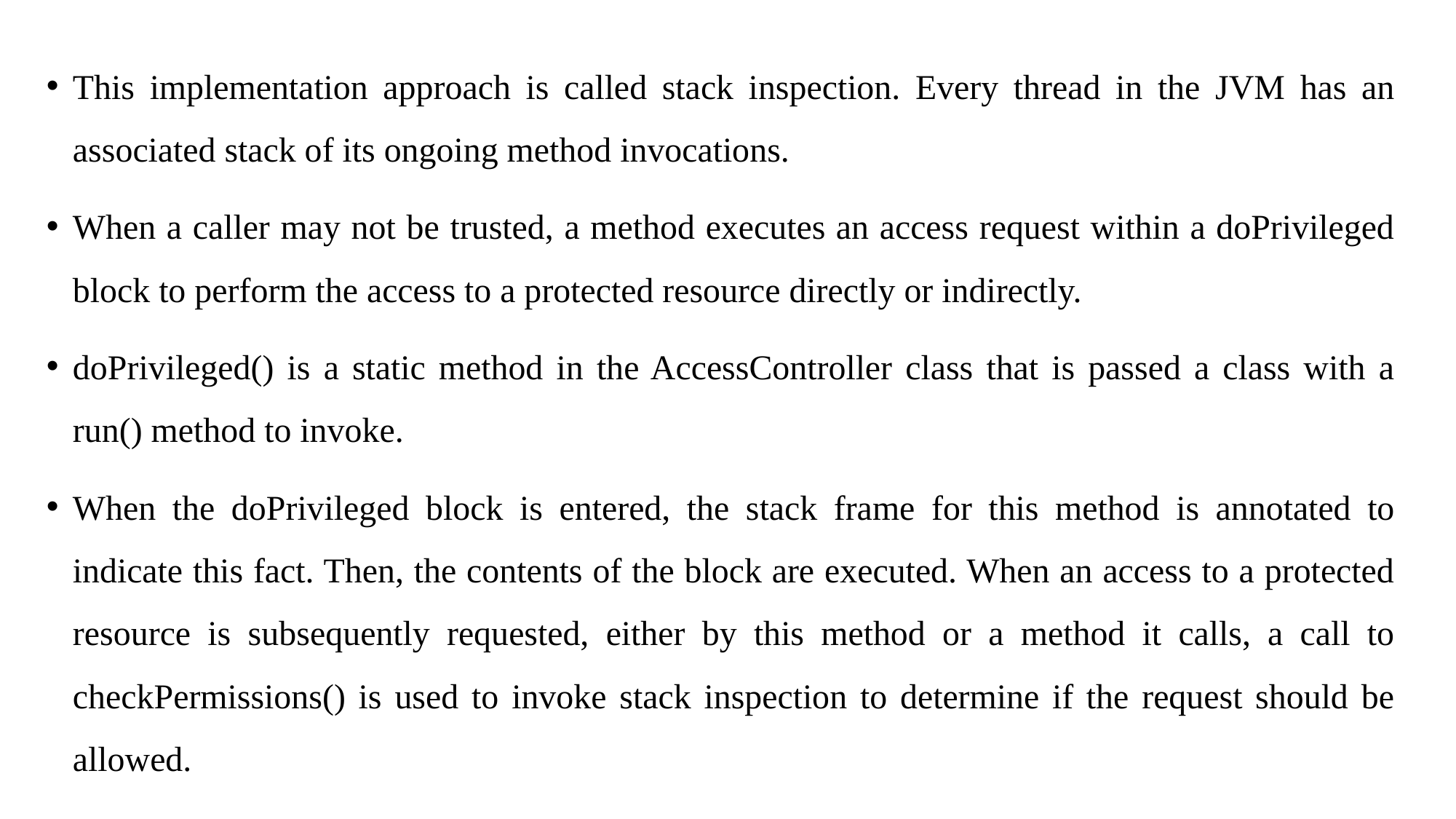

This implementation approach is called stack inspection. Every thread in the JVM has an associated stack of its ongoing method invocations.
When a caller may not be trusted, a method executes an access request within a doPrivileged block to perform the access to a protected resource directly or indirectly.
doPrivileged() is a static method in the AccessController class that is passed a class with a run() method to invoke.
When the doPrivileged block is entered, the stack frame for this method is annotated to indicate this fact. Then, the contents of the block are executed. When an access to a protected resource is subsequently requested, either by this method or a method it calls, a call to checkPermissions() is used to invoke stack inspection to determine if the request should be allowed.